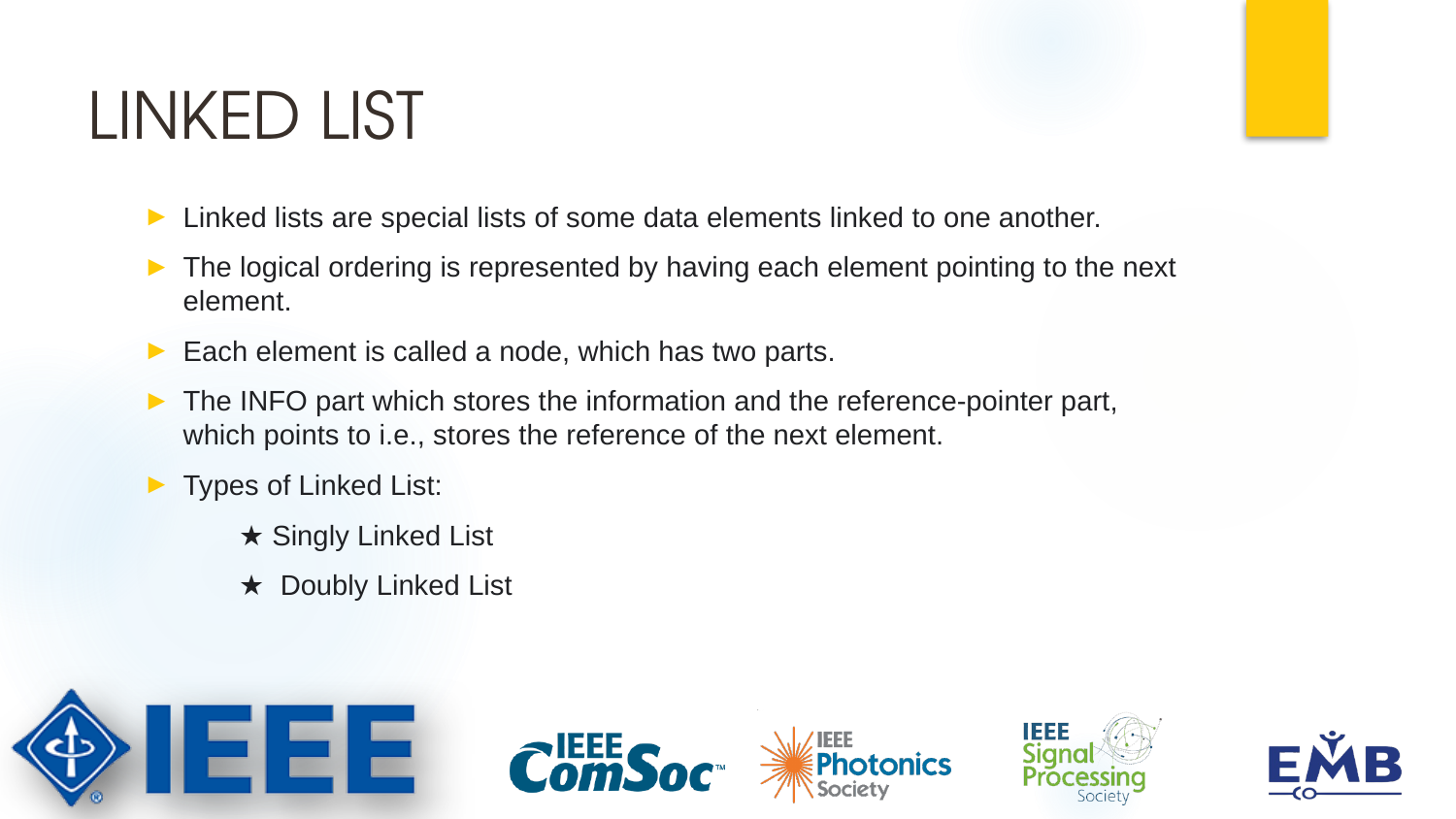

# LINKED LIST
Linked lists are special lists of some data elements linked to one another.
The logical ordering is represented by having each element pointing to the next element.
Each element is called a node, which has two parts.
The INFO part which stores the information and the reference-pointer part, which points to i.e., stores the reference of the next element.
Types of Linked List:
            ★ Singly Linked List
            ★  Doubly Linked List